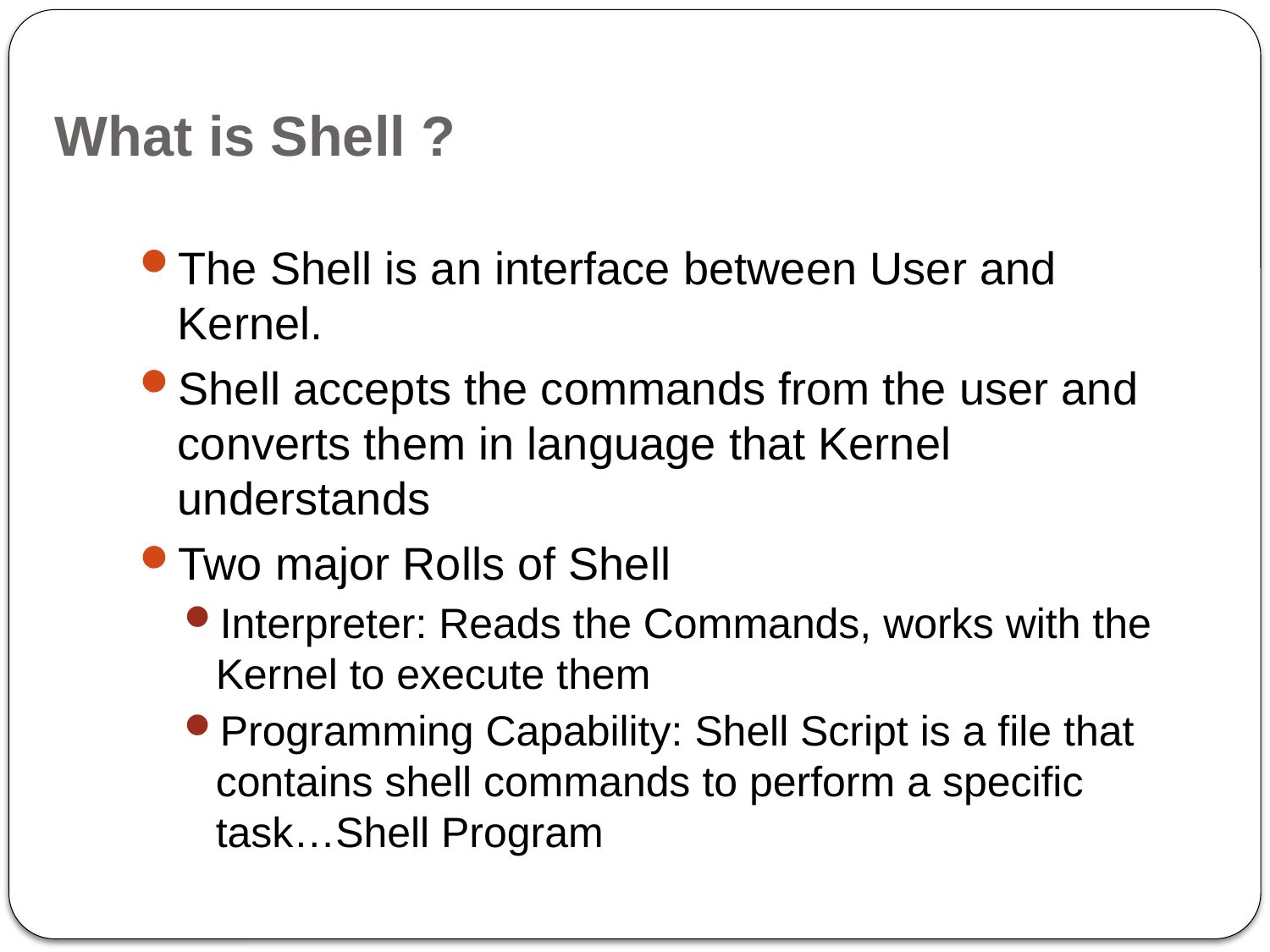

# What is Shell ?
The Shell is an interface between User and Kernel.
Shell accepts the commands from the user and converts them in language that Kernel understands
Two major Rolls of Shell
Interpreter: Reads the Commands, works with the Kernel to execute them
Programming Capability: Shell Script is a file that contains shell commands to perform a specific task…Shell Program